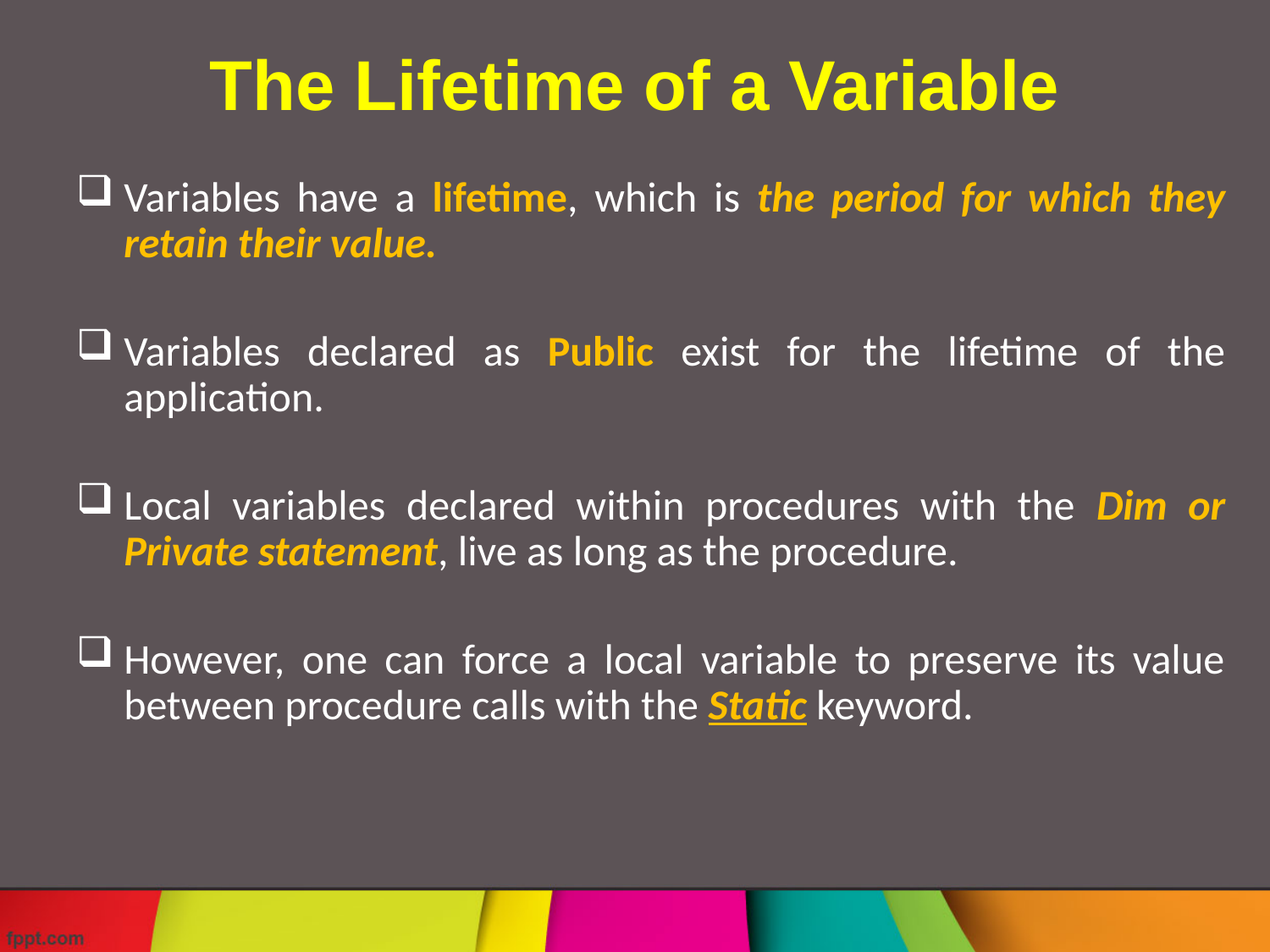

# The Lifetime of a Variable
Variables have a lifetime, which is the period for which they retain their value.

Variables declared as Public exist for the lifetime of the application.

Local variables declared within procedures with the Dim or Private statement, live as long as the procedure.

However, one can force a local variable to preserve its value between procedure calls with the Static keyword.